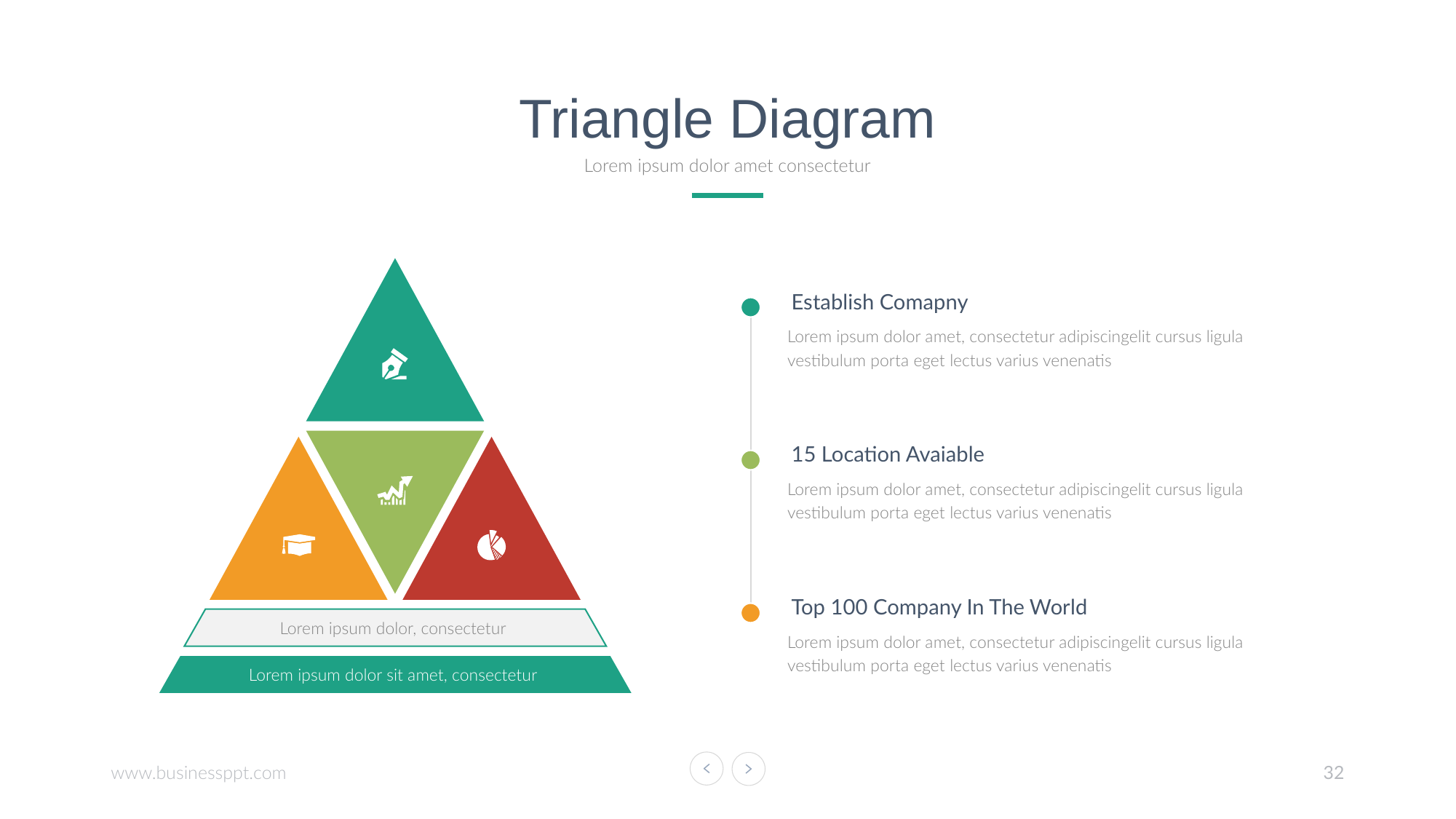

Triangle Diagram
Lorem ipsum dolor amet consectetur

Lorem ipsum dolor, consectetur

Lorem ipsum dolor sit amet, consectetur
Establish Comapny

Lorem ipsum dolor amet, consectetur adipiscingelit cursus ligula  vestibulum porta eget lectus varius venenatis
15 Location Avaiable

Lorem ipsum dolor amet, consectetur adipiscingelit cursus ligula vestibulum porta eget lectus varius venenatis
Top 100 Company In The World

Lorem ipsum dolor amet, consectetur adipiscingelit cursus ligula vestibulum porta eget lectus varius venenatis
www.businessppt.com
32